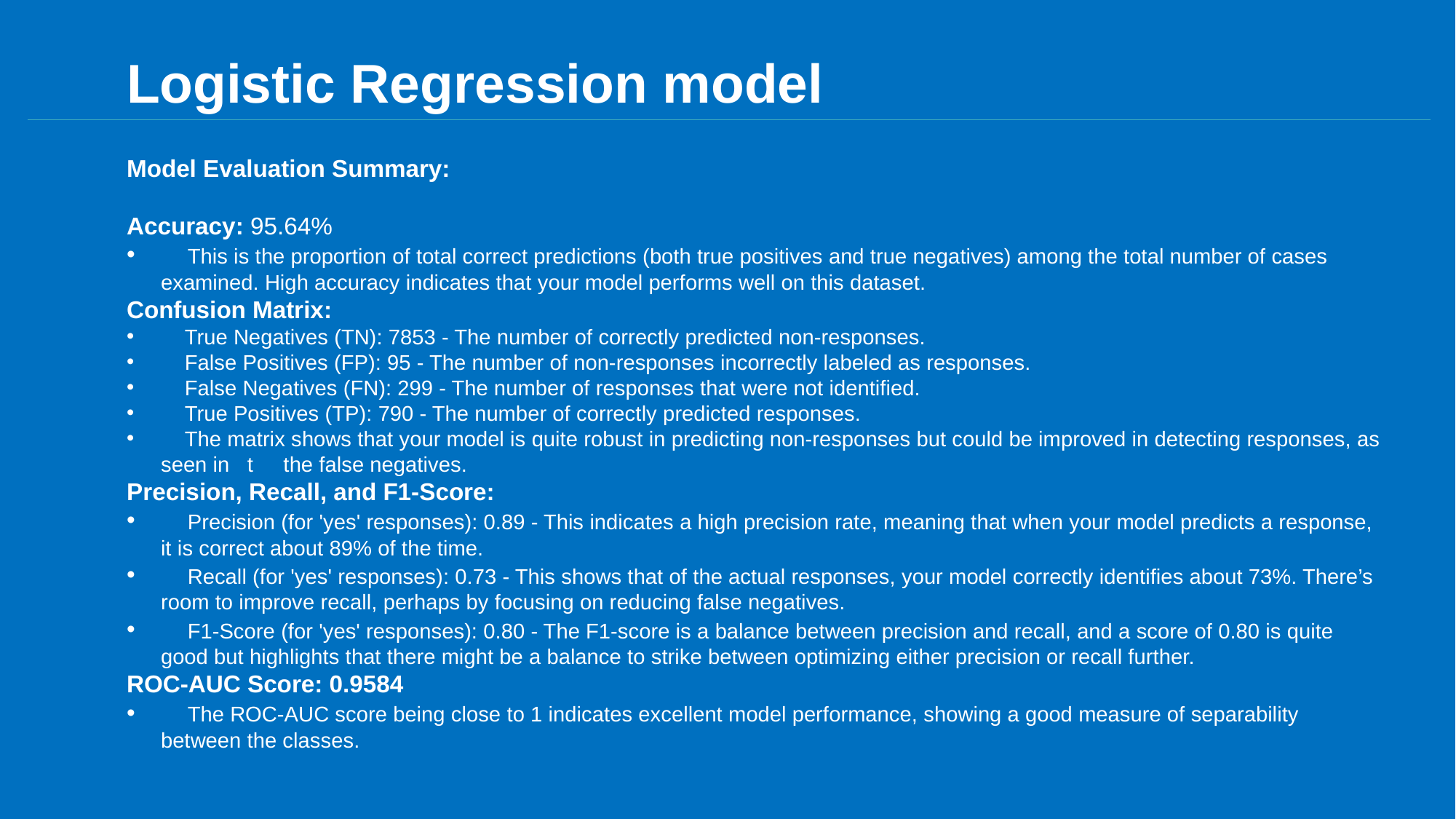

Logistic Regression model

Model Evaluation Summary:

Accuracy: 95.64%
    This is the proportion of total correct predictions (both true positives and true negatives) among the total number of cases examined. High accuracy indicates that your model performs well on this dataset.
Confusion Matrix:
    True Negatives (TN): 7853 - The number of correctly predicted non-responses.
    False Positives (FP): 95 - The number of non-responses incorrectly labeled as responses.
    False Negatives (FN): 299 - The number of responses that were not identified.
    True Positives (TP): 790 - The number of correctly predicted responses.
    The matrix shows that your model is quite robust in predicting non-responses but could be improved in detecting responses, as seen in   t     the false negatives.
Precision, Recall, and F1-Score:
    Precision (for 'yes' responses): 0.89 - This indicates a high precision rate, meaning that when your model predicts a response, it is correct about 89% of the time.
    Recall (for 'yes' responses): 0.73 - This shows that of the actual responses, your model correctly identifies about 73%. There’s room to improve recall, perhaps by focusing on reducing false negatives.
    F1-Score (for 'yes' responses): 0.80 - The F1-score is a balance between precision and recall, and a score of 0.80 is quite good but highlights that there might be a balance to strike between optimizing either precision or recall further.
ROC-AUC Score: 0.9584
    The ROC-AUC score being close to 1 indicates excellent model performance, showing a good measure of separability between the classes.